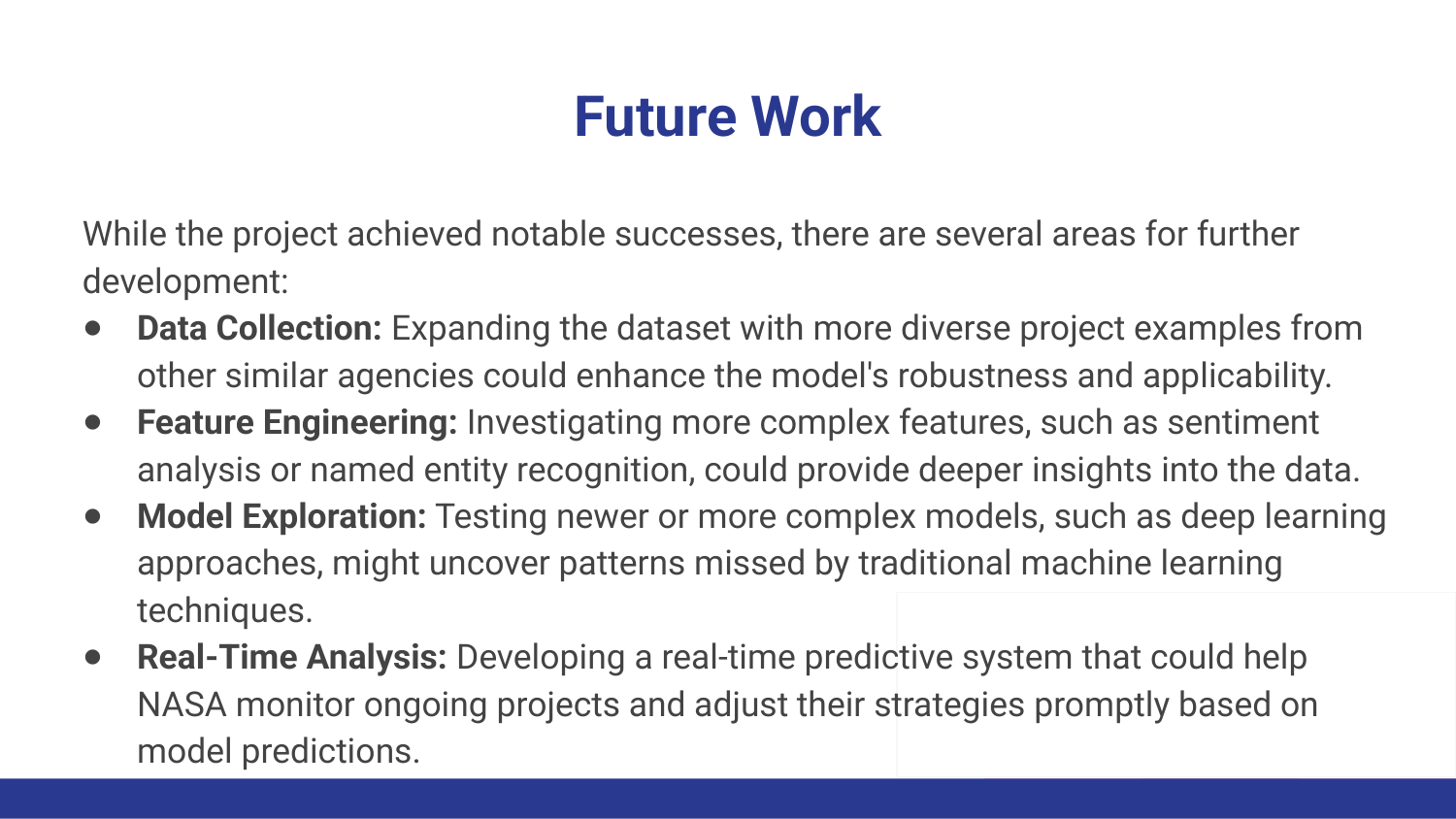

# Future Work
While the project achieved notable successes, there are several areas for further development:
Data Collection: Expanding the dataset with more diverse project examples from other similar agencies could enhance the model's robustness and applicability.
Feature Engineering: Investigating more complex features, such as sentiment analysis or named entity recognition, could provide deeper insights into the data.
Model Exploration: Testing newer or more complex models, such as deep learning approaches, might uncover patterns missed by traditional machine learning techniques.
Real-Time Analysis: Developing a real-time predictive system that could help NASA monitor ongoing projects and adjust their strategies promptly based on model predictions.